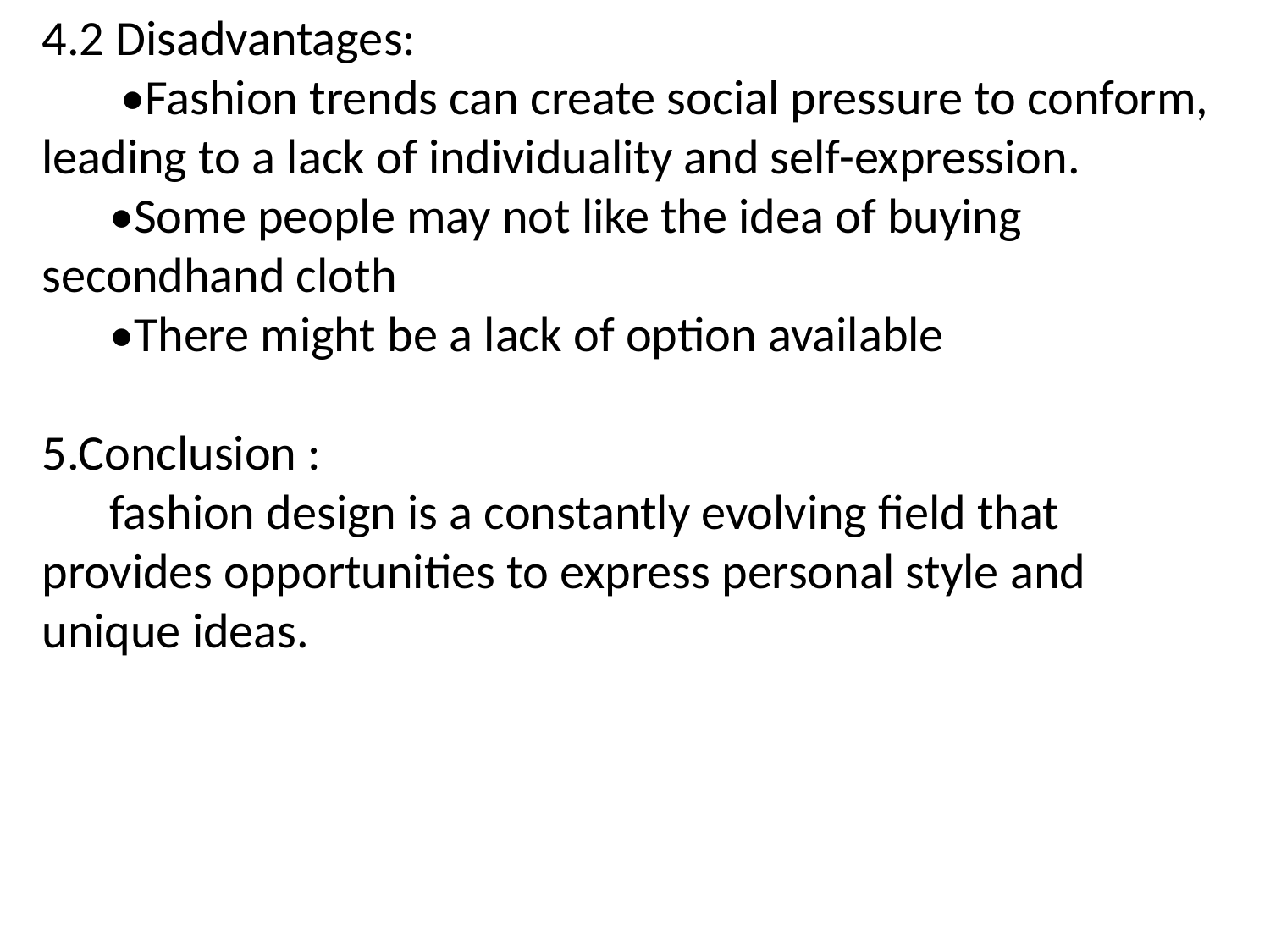

4.2 Disadvantages:
       •Fashion trends can create social pressure to conform, leading to a lack of individuality and self-expression.
      •Some people may not like the idea of buying secondhand cloth
      •There might be a lack of option available

5.Conclusion :
      fashion design is a constantly evolving field that provides opportunities to express personal style and unique ideas.